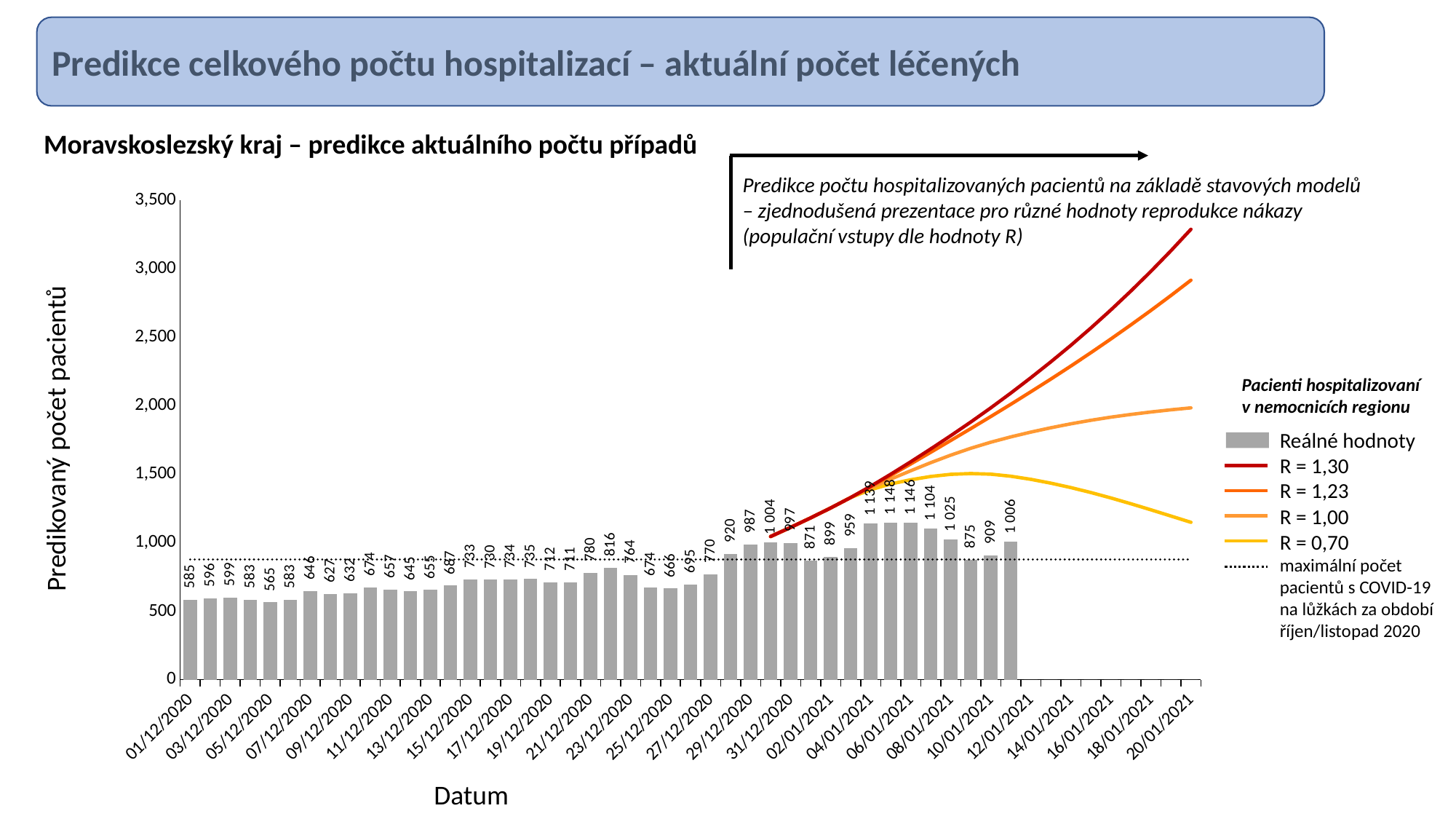

Predikce celkového počtu hospitalizací – aktuální počet léčených
Moravskoslezský kraj – predikce aktuálního počtu případů
Predikce počtu hospitalizovaných pacientů na základě stavových modelů
– zjednodušená prezentace pro různé hodnoty reprodukce nákazy
(populační vstupy dle hodnoty R)

### Chart

| Category | reálná hodnota | Predikce hospitalizace celkem aktuálně na lůžku | Predikce hospitalizace celkem aktuálně na lůžku | Predikce hospitalizace celkem aktuálně na lůžku | Predikce hospitalizace celkem aktuálně na lůžku | Predikce hospitalizace celkem aktuálně na lůžku |
|---|---|---|---|---|---|---|
| 44166 | 585.0 | None | None | None | None | 876.0 |
| 44167 | 596.0 | None | None | None | None | 876.0 |
| 44168 | 599.0 | None | None | None | None | 876.0 |
| 44169 | 583.0 | None | None | None | None | 876.0 |
| 44170 | 565.0 | None | None | None | None | 876.0 |
| 44171 | 583.0 | None | None | None | None | 876.0 |
| 44172 | 646.0 | None | None | None | None | 876.0 |
| 44173 | 627.0 | None | None | None | None | 876.0 |
| 44174 | 632.0 | None | None | None | None | 876.0 |
| 44175 | 674.0 | None | None | None | None | 876.0 |
| 44176 | 657.0 | None | None | None | None | 876.0 |
| 44177 | 645.0 | None | None | None | None | 876.0 |
| 44178 | 655.0 | None | None | None | None | 876.0 |
| 44179 | 687.0 | None | None | None | None | 876.0 |
| 44180 | 733.0 | None | None | None | None | 876.0 |
| 44181 | 730.0 | None | None | None | None | 876.0 |
| 44182 | 734.0 | None | None | None | None | 876.0 |
| 44183 | 735.0 | None | None | None | None | 876.0 |
| 44184 | 712.0 | None | None | None | None | 876.0 |
| 44185 | 711.0 | None | None | None | None | 876.0 |
| 44186 | 780.0 | None | None | None | None | 876.0 |
| 44187 | 816.0 | None | None | None | None | 876.0 |
| 44188 | 764.0 | None | None | None | None | 876.0 |
| 44189 | 674.0 | None | None | None | None | 876.0 |
| 44190 | 666.0 | None | None | None | None | 876.0 |
| 44191 | 695.0 | None | None | None | None | 876.0 |
| 44192 | 770.0 | None | None | None | None | 876.0 |
| 44193 | 920.0 | None | None | None | None | 876.0 |
| 44194 | 987.0 | None | None | None | None | 876.0 |
| 44195 | 1004.0 | 1045.4703951984857 | 1045.4703951984857 | 1045.4703951984857 | 1045.4703951984857 | 876.0 |
| 44196 | 997.0 | 1112.2074668677471 | 1112.2074668677471 | 1112.2074668677471 | 1112.2074668677471 | 876.0 |
| 44197 | 871.0 | 1181.6718035595763 | 1181.6718035595763 | 1181.6718035595763 | 1181.6718035595763 | 876.0 |
| 44198 | 899.0 | 1253.9013565311031 | 1253.9013565311031 | 1253.9013565311031 | 1253.9013565311031 | 876.0 |
| 44199 | 959.0 | 1329.911787267389 | 1329.911787267389 | 1329.911787267389 | 1329.911787267389 | 876.0 |
| 44200 | 1139.0 | 1387.648206213291 | 1400.1550067360556 | 1409.5745553470024 | 1412.6549466990161 | 876.0 |
| 44201 | 1148.0 | 1429.2298049843032 | 1464.8140034067965 | 1491.6363978049408 | 1500.396629591924 | 876.0 |
| 44202 | 1146.0 | 1460.0402919456303 | 1525.8366589857078 | 1575.4368857198144 | 1591.639662250198 | 876.0 |
| 44203 | 1104.0 | 1484.04156408903 | 1584.7602467338183 | 1660.6783987020217 | 1685.4805387118668 | 876.0 |
| 44204 | 1025.0 | 1499.7063054896962 | 1639.8546451039201 | 1746.735115807484 | 1781.8900541256469 | 876.0 |
| 44205 | 875.0 | 1505.5964383956011 | 1689.902692797754 | 1833.597430747276 | 1881.4403347469474 | 876.0 |
| 44206 | 909.0 | 1501.0405299888155 | 1734.4421880705236 | 1921.6588336323878 | 1984.934264879339 | 876.0 |
| 44207 | 1006.0 | 1485.9335654499832 | 1773.3448023365163 | 2011.260083722474 | 2092.9575651822647 | 876.0 |
| 44208 | 0.0 | 1463.2168693132144 | 1808.0959301721946 | 2102.349646489775 | 2204.9154866420126 | 876.0 |
| 44209 | 0.0 | 1435.1316157428143 | 1839.6969126860918 | 2195.1346281245114 | 2320.8489724409187 | 876.0 |
| 44210 | 0.0 | 1402.9738824006058 | 1868.6487620640614 | 2290.2292908708714 | 2441.6110286221187 | 876.0 |
| 44211 | 0.0 | 1366.8770026501074 | 1894.4949399158836 | 2387.7928106999625 | 2567.8568032391204 | 876.0 |
| 44212 | 0.0 | 1327.2707647886787 | 1917.1984646658793 | 2487.9076432589413 | 2699.8555388895334 | 876.0 |
| 44213 | 0.0 | 1284.856934505538 | 1937.1594160225768 | 2590.7446496624607 | 2837.7693071976655 | 876.0 |
| 44214 | 0.0 | 1240.4948858082753 | 1954.8739794481987 | 2696.4499431745794 | 2981.7093457246456 | 876.0 |
| 44215 | 0.0 | 1195.1557171499953 | 1970.8295968222064 | 2805.206350307609 | 3131.895343911977 | 876.0 |
| 44216 | 0.0 | 1149.2874672257344 | 1985.080389324825 | 2917.183032124293 | 3288.7756241898614 | 876.0 |
|  | None | None | None | None | None | None |
|  | None | None | None | None | None | None |
|  | None | None | None | None | None | None |
|  | None | None | None | None | None | None |
|  | None | None | None | None | None | None |
|  | None | None | None | None | None | None |
|  | None | None | None | None | None | None |
|  | None | None | None | None | None | None |
|  | None | None | None | None | None | None |
|  | None | None | None | None | None | None |
Pacienti hospitalizovaní v nemocnicích regionu
Predikovaný počet pacientů
Reálné hodnoty
R = 1,30
R = 1,23
R = 1,00
R = 0,70
maximální počet pacientů s COVID-19 na lůžkách za období říjen/listopad 2020

Datum